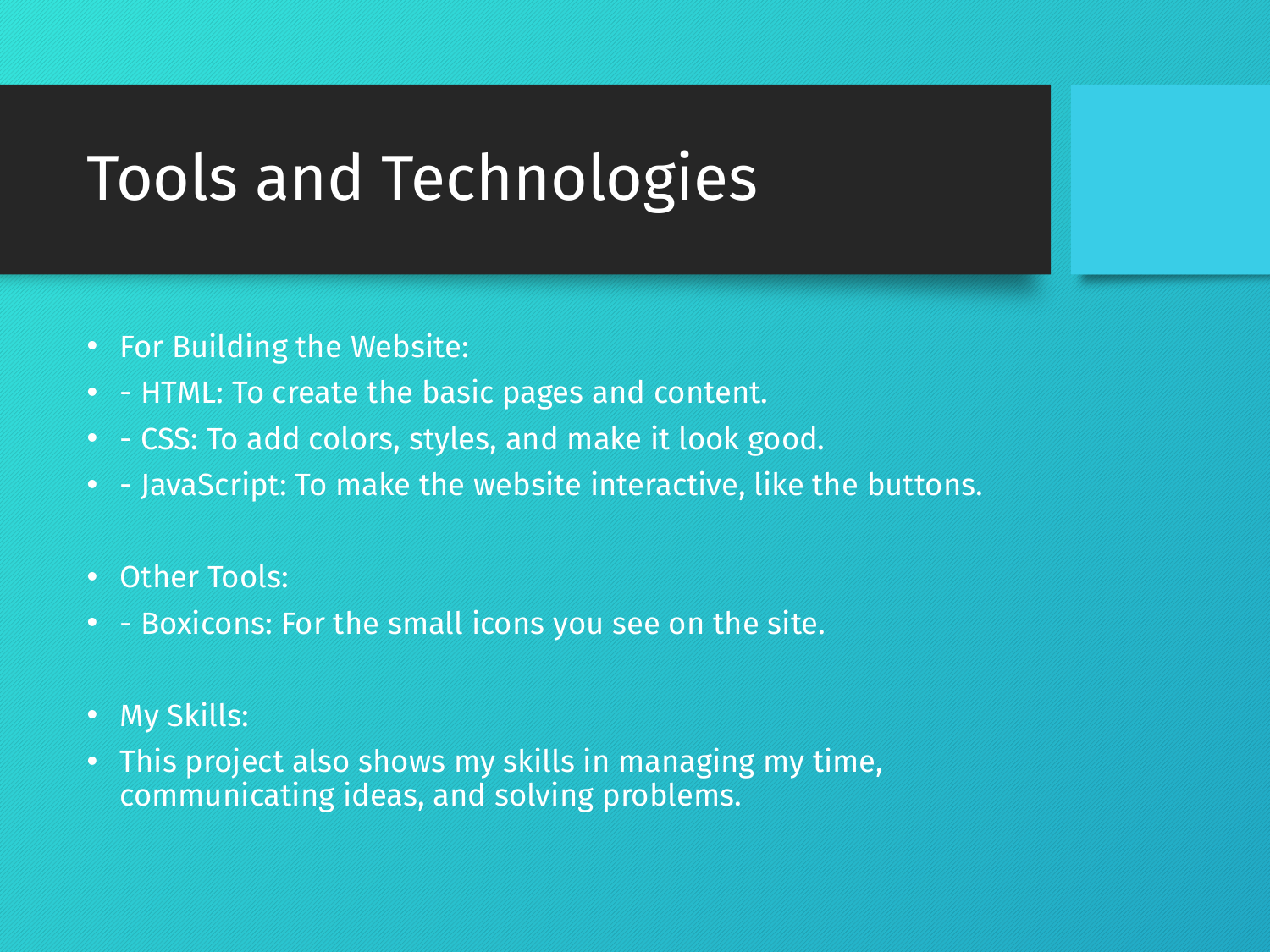

# Tools and Technologies
For Building the Website:
- HTML: To create the basic pages and content.
- CSS: To add colors, styles, and make it look good.
- JavaScript: To make the website interactive, like the buttons.

Other Tools:
- Boxicons: For the small icons you see on the site.

My Skills:
This project also shows my skills in managing my time, communicating ideas, and solving problems.